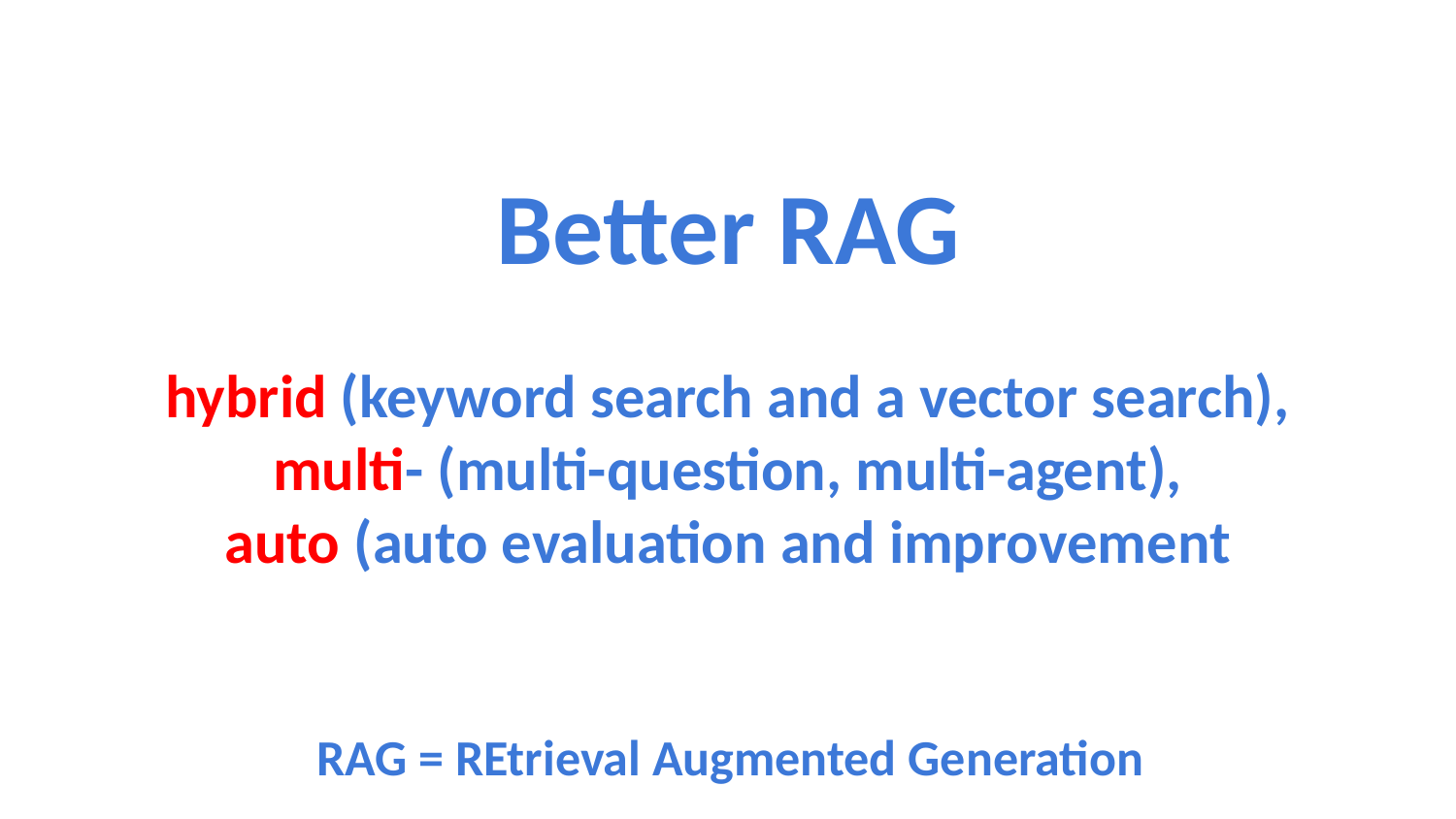

Better RAG

hybrid (keyword search and a vector search), multi- (multi-question, multi-agent),
auto (auto evaluation and improvement
RAG = REtrieval Augmented Generation